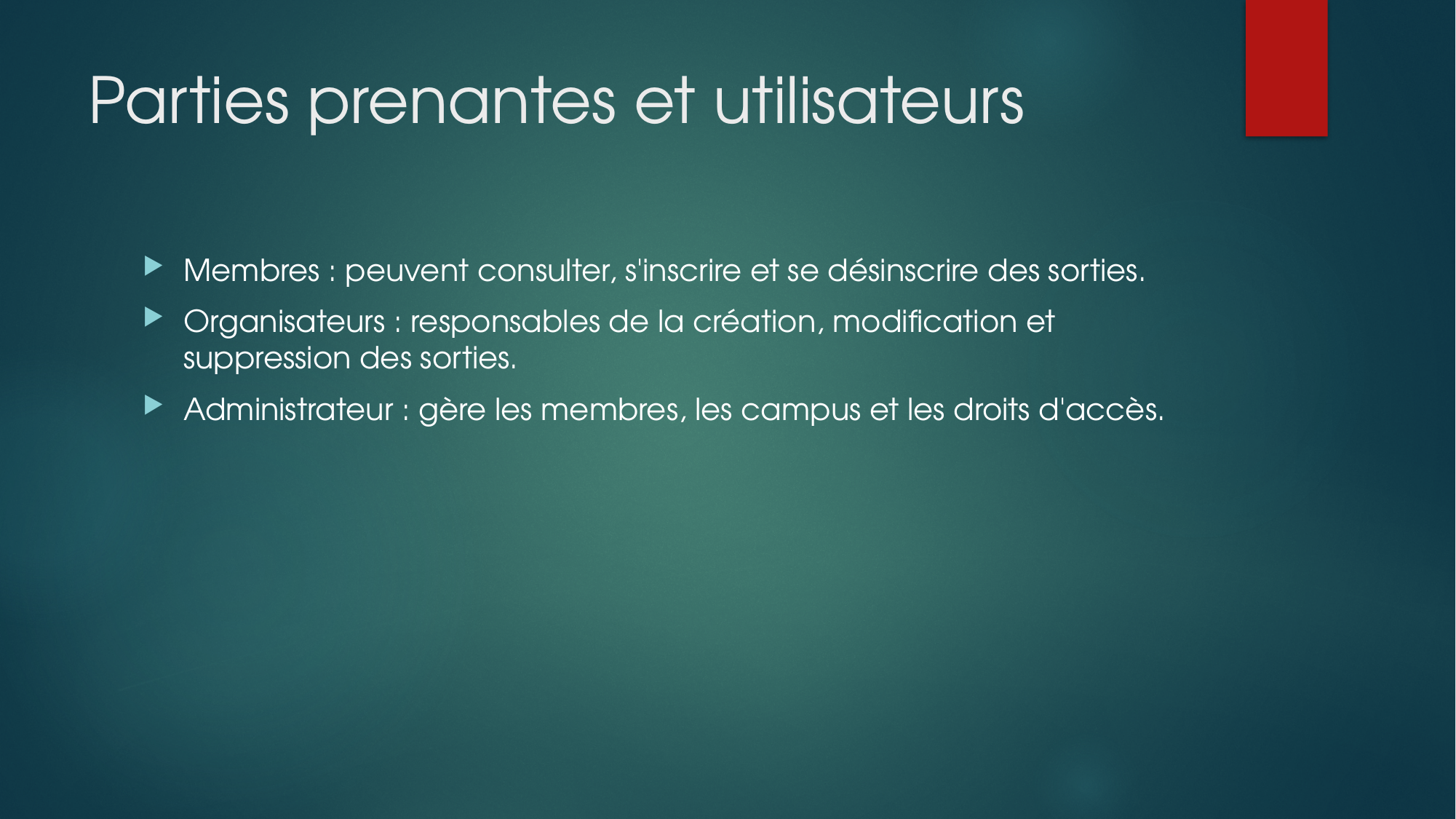

# Parties prenantes et utilisateurs
Membres : peuvent consulter, s'inscrire et se désinscrire des sorties.
Organisateurs : responsables de la création, modification et suppression des sorties.
Administrateur : gère les membres, les campus et les droits d'accès.